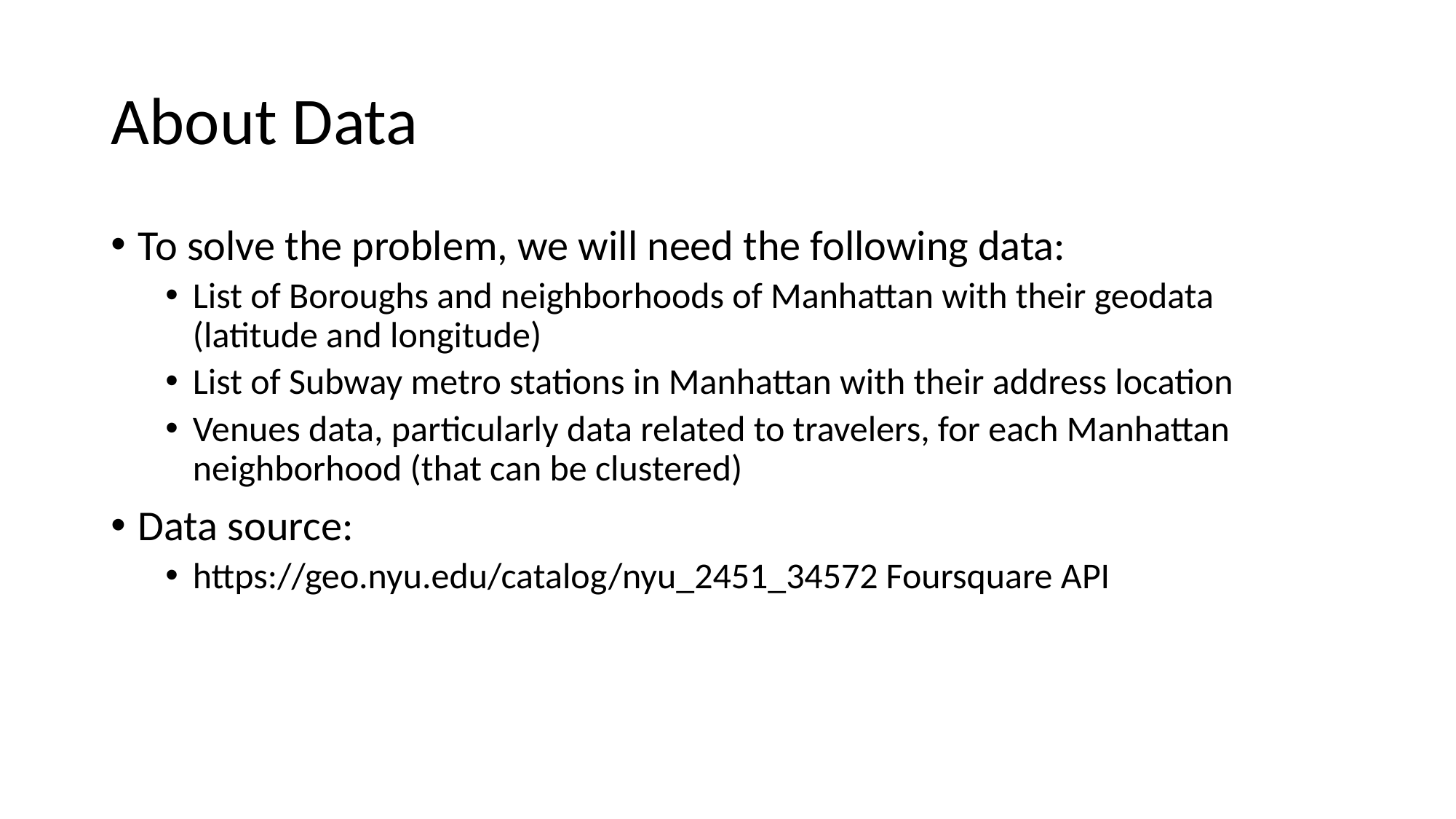

# About Data
To solve the problem, we will need the following data:
List of Boroughs and neighborhoods of Manhattan with their geodata (latitude and longitude)
List of Subway metro stations in Manhattan with their address location
Venues data, particularly data related to travelers, for each Manhattan neighborhood (that can be clustered)
Data source:
https://geo.nyu.edu/catalog/nyu_2451_34572 Foursquare API